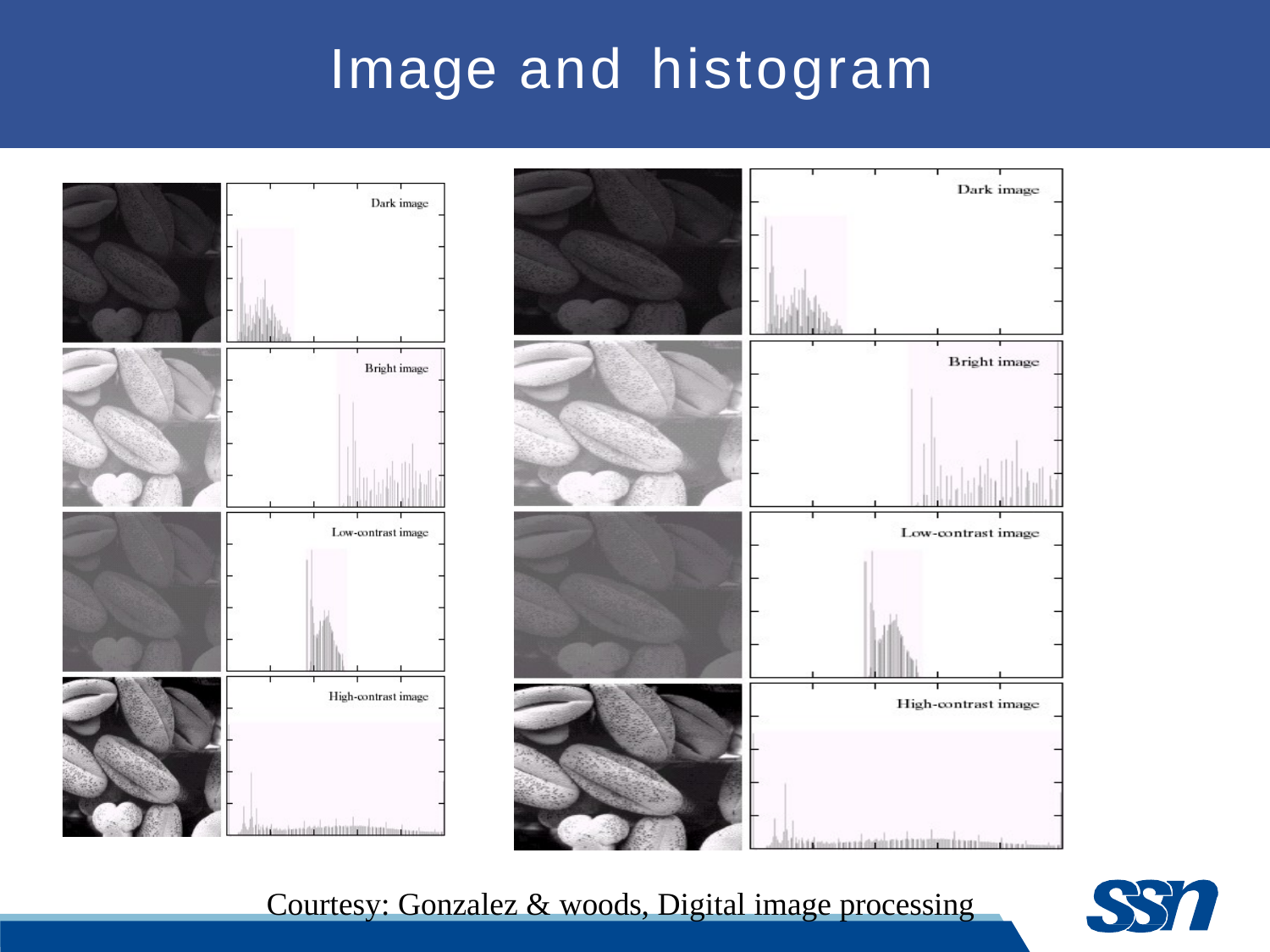

# Image and histogram

Courtesy: Gonzalez & woods, Digital image processing